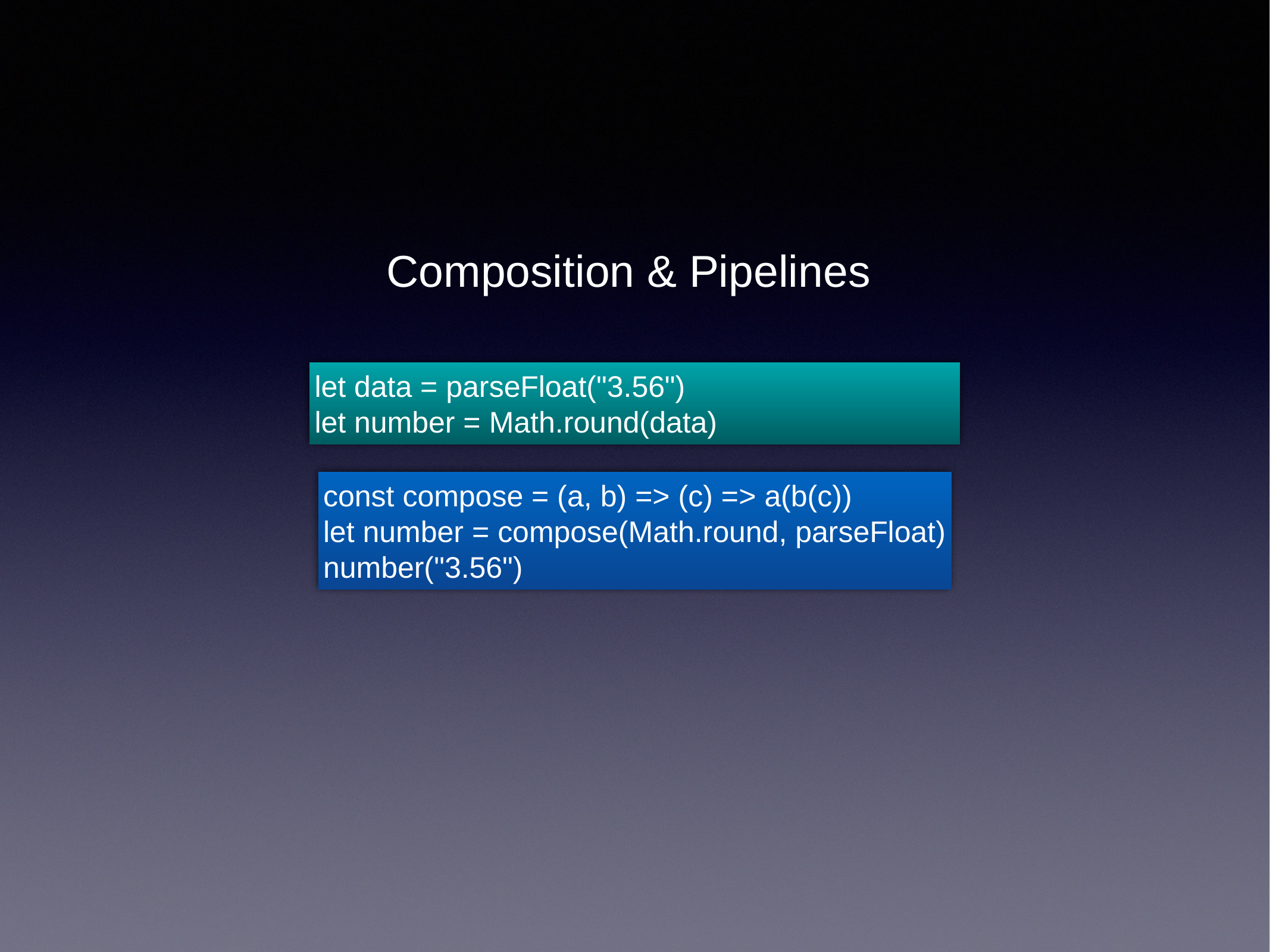

Composition & Pipelines
let data = parseFloat("3.56")
let number = Math.round(data)
const compose = (a, b) => (c) => a(b(c))
let number = compose(Math.round, parseFloat)
number("3.56")